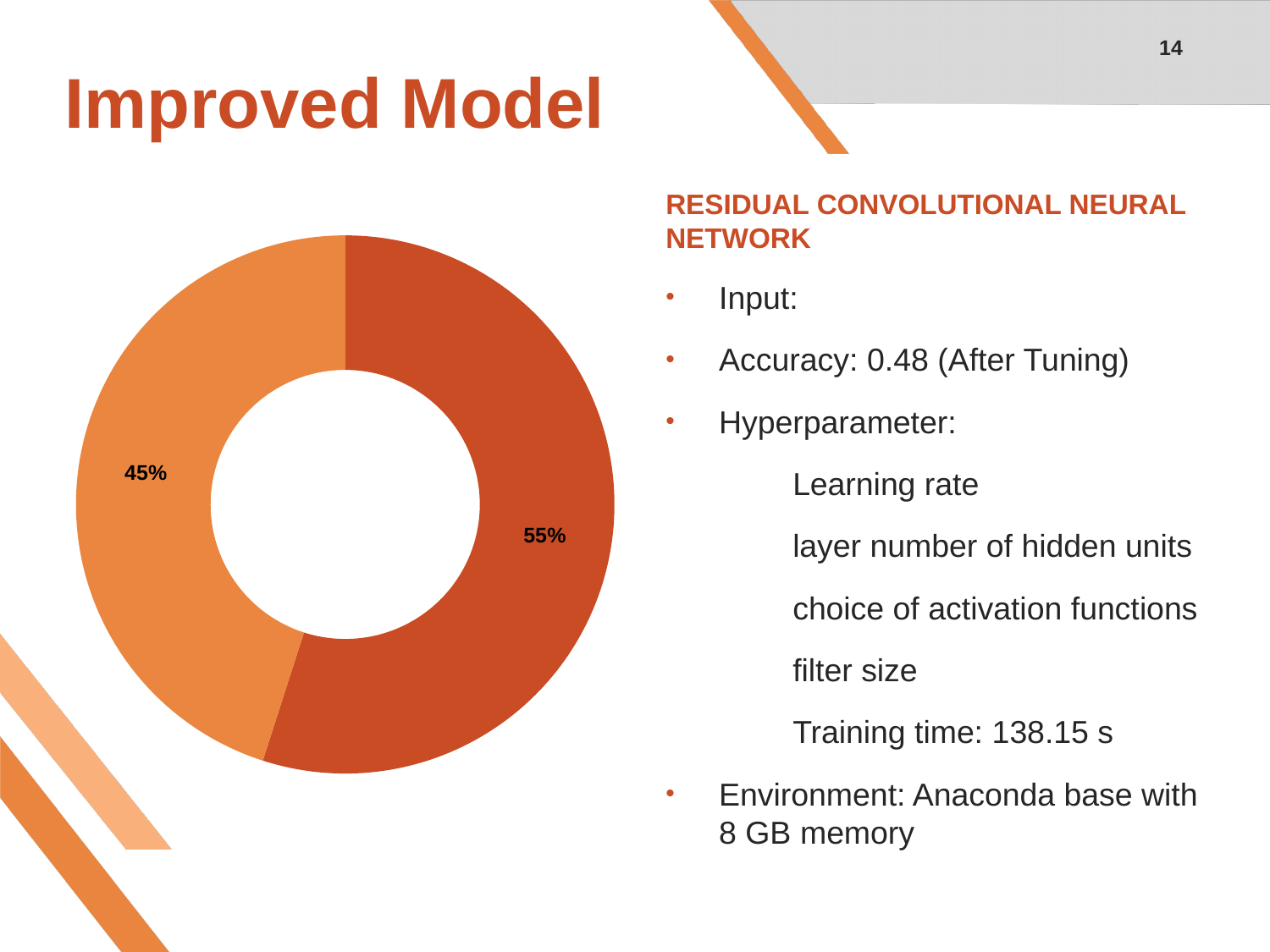

14
# Improved Model
RESIDUAL CONVOLUTIONAL NEURAL NETWORK
Input:
Accuracy: 0.48 (After Tuning)
Hyperparameter:
	Learning rate
	layer number of hidden units
	choice of activation functions
 	filter size
	Training time: 138.15 s
Environment: Anaconda base with 8 GB memory

### Chart

| Category | Sales |
|---|---|
| Accuracy | 55.5 |